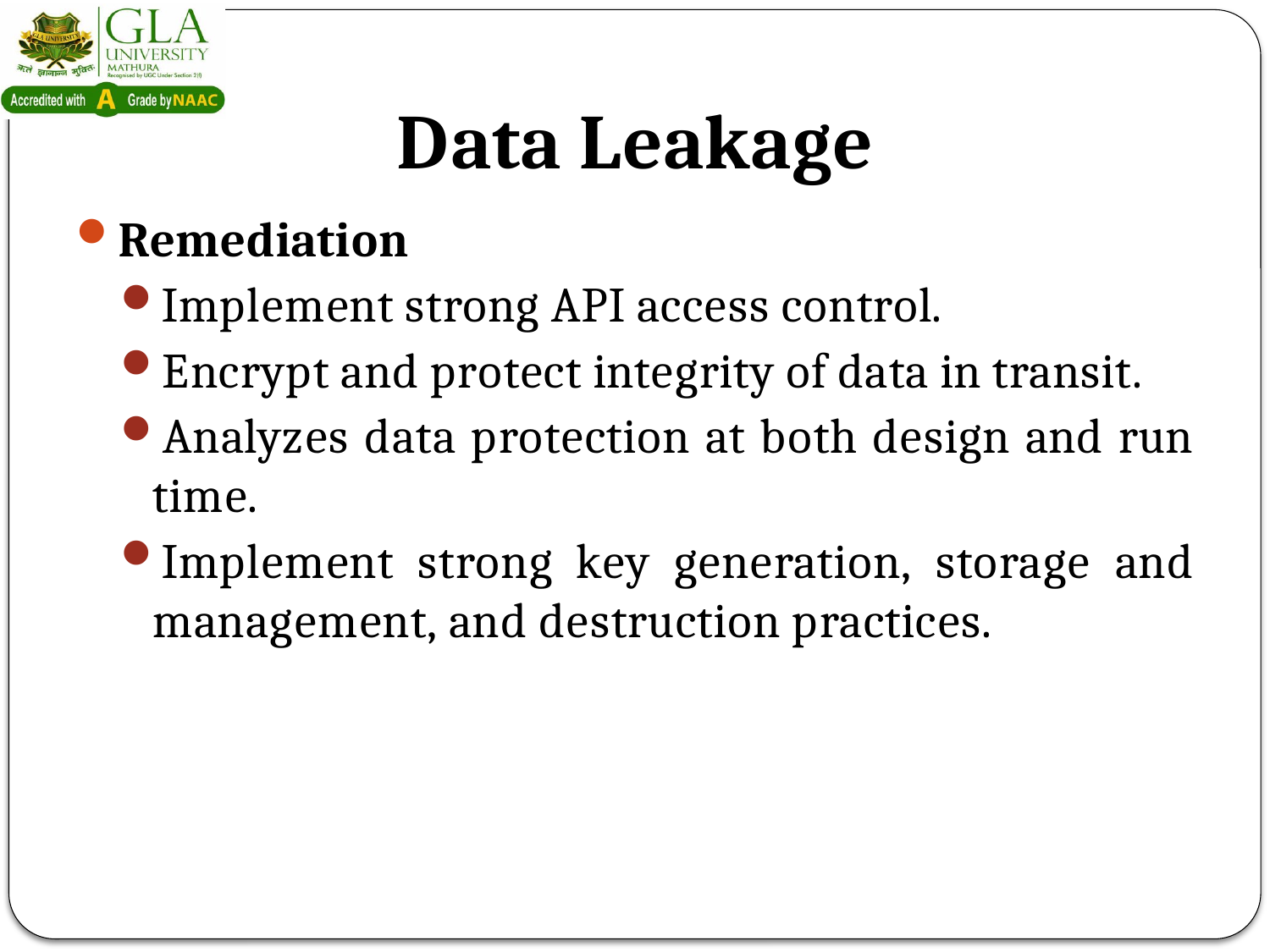

# Data Leakage
Remediation
Implement strong API access control.
Encrypt and protect integrity of data in transit.
Analyzes data protection at both design and run time.
Implement strong key generation, storage and management, and destruction practices.